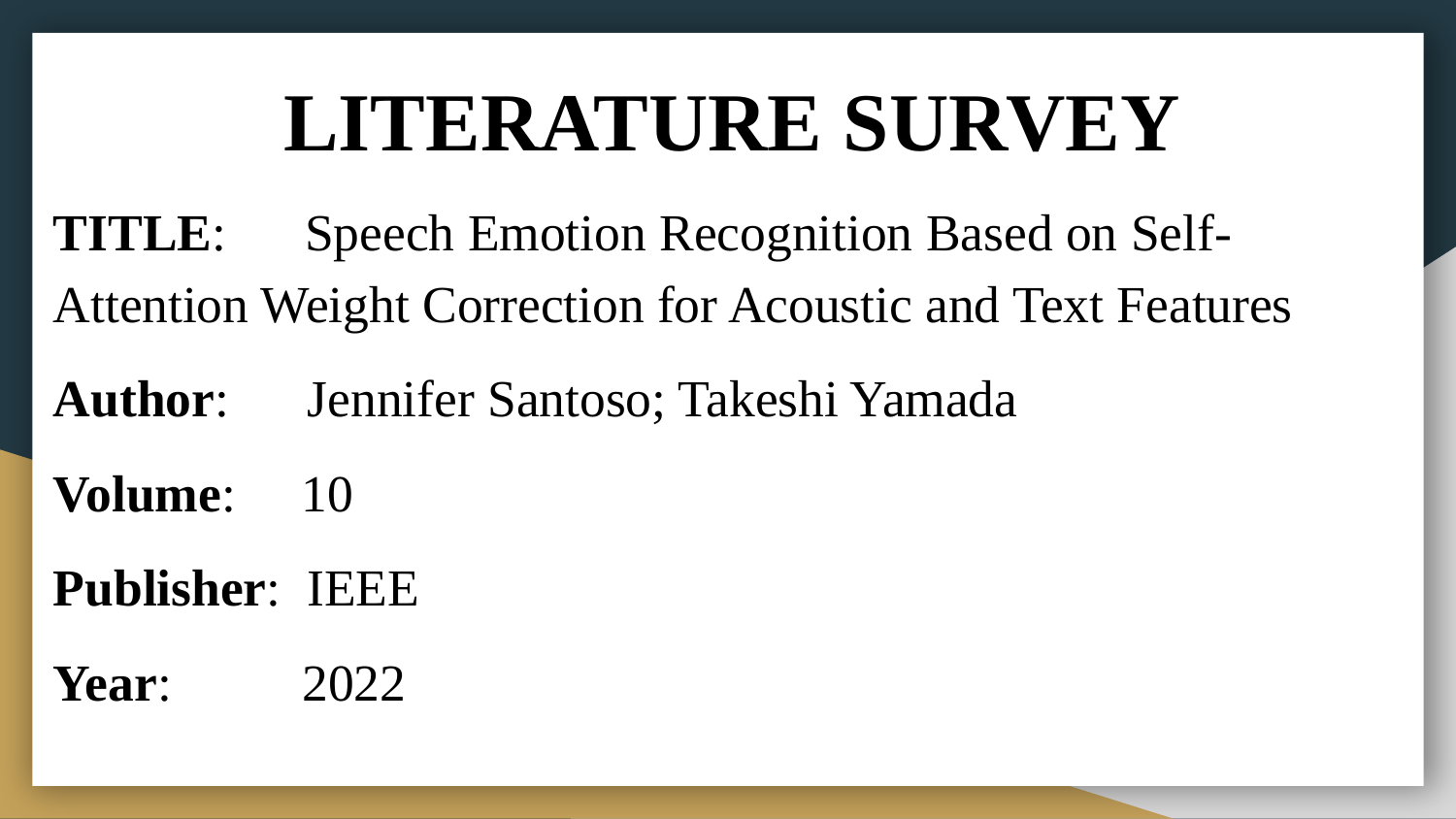

LITERATURE SURVEY
TITLE:      Speech Emotion Recognition Based on Self-Attention Weight Correction for Acoustic and Text Features
Author:      Jennifer Santoso; Takeshi Yamada
Volume:     10
Publisher:  IEEE
Year:          2022